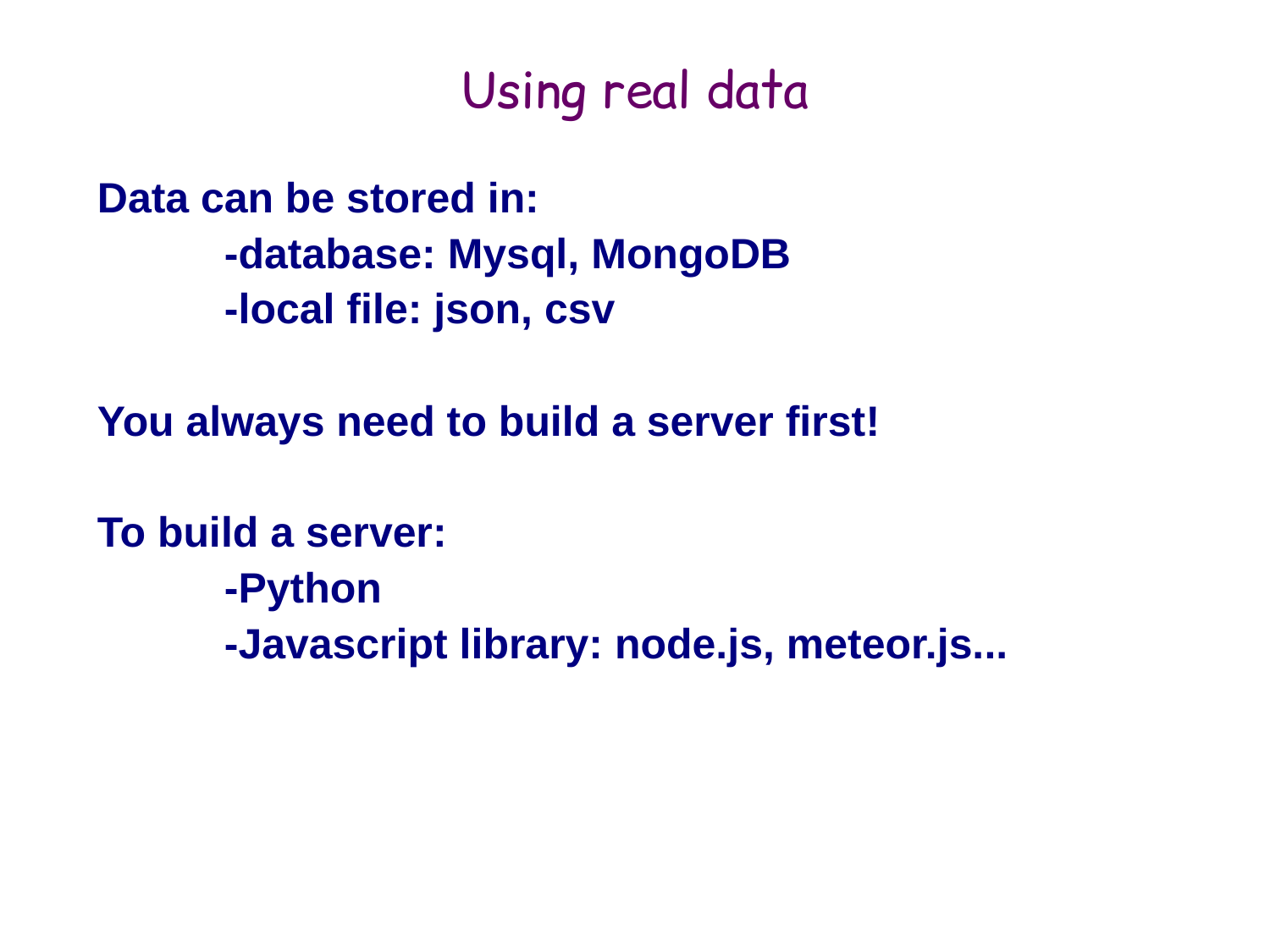

# Using real data
Data can be stored in:
	-database: Mysql, MongoDB
	-local file: json, csv

You always need to build a server first!

To build a server:
	-Python
	-Javascript library: node.js, meteor.js...